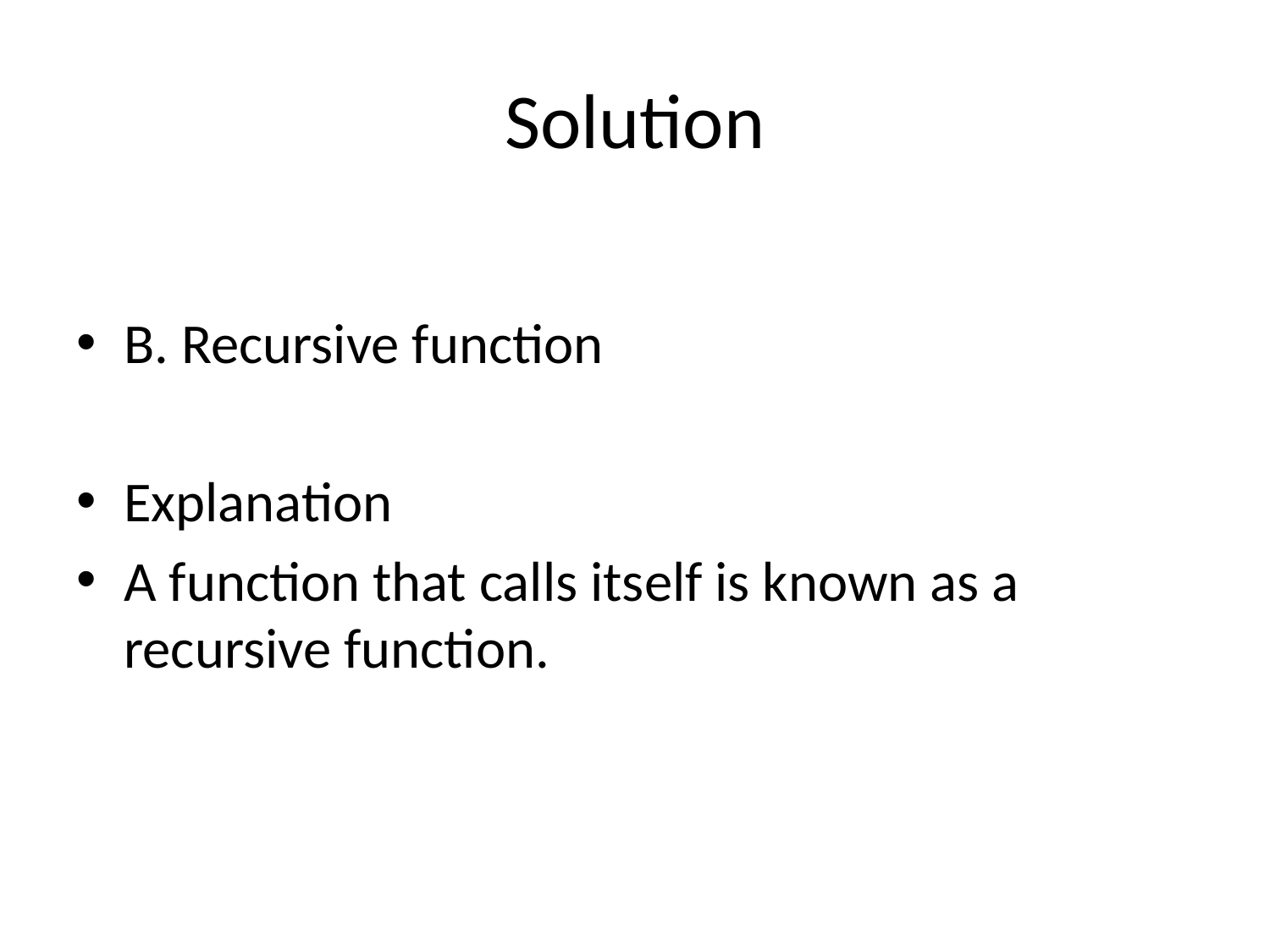

# Solution

B. Recursive function

Explanation
A function that calls itself is known as a recursive function.